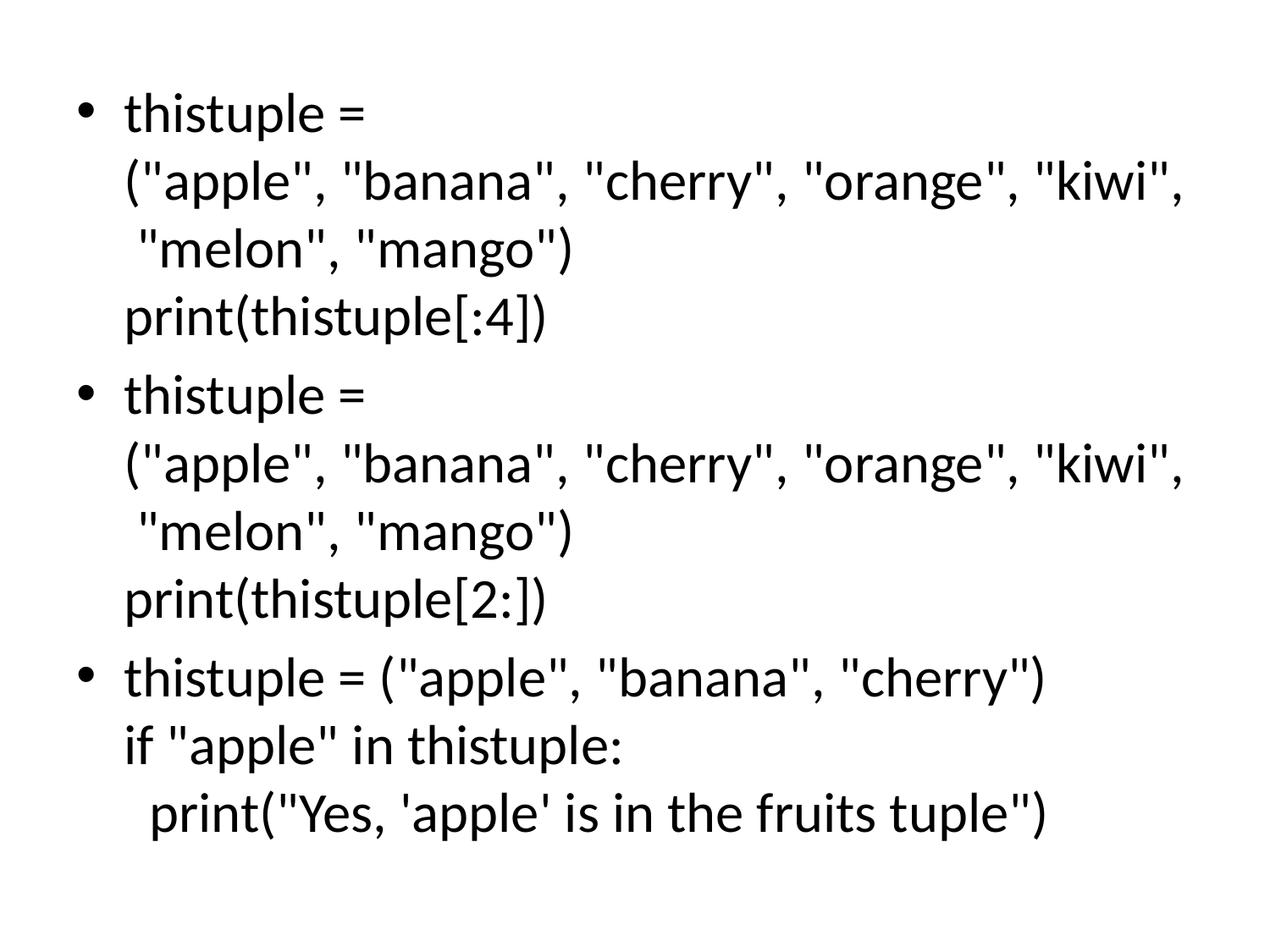

thistuple = ("apple", "banana", "cherry", "orange", "kiwi", "melon", "mango")
print(thistuple[:4])
thistuple = ("apple", "banana", "cherry", "orange", "kiwi", "melon", "mango")
print(thistuple[2:])
thistuple = ("apple", "banana", "cherry")
if "apple" in thistuple:
  print("Yes, 'apple' is in the fruits tuple")